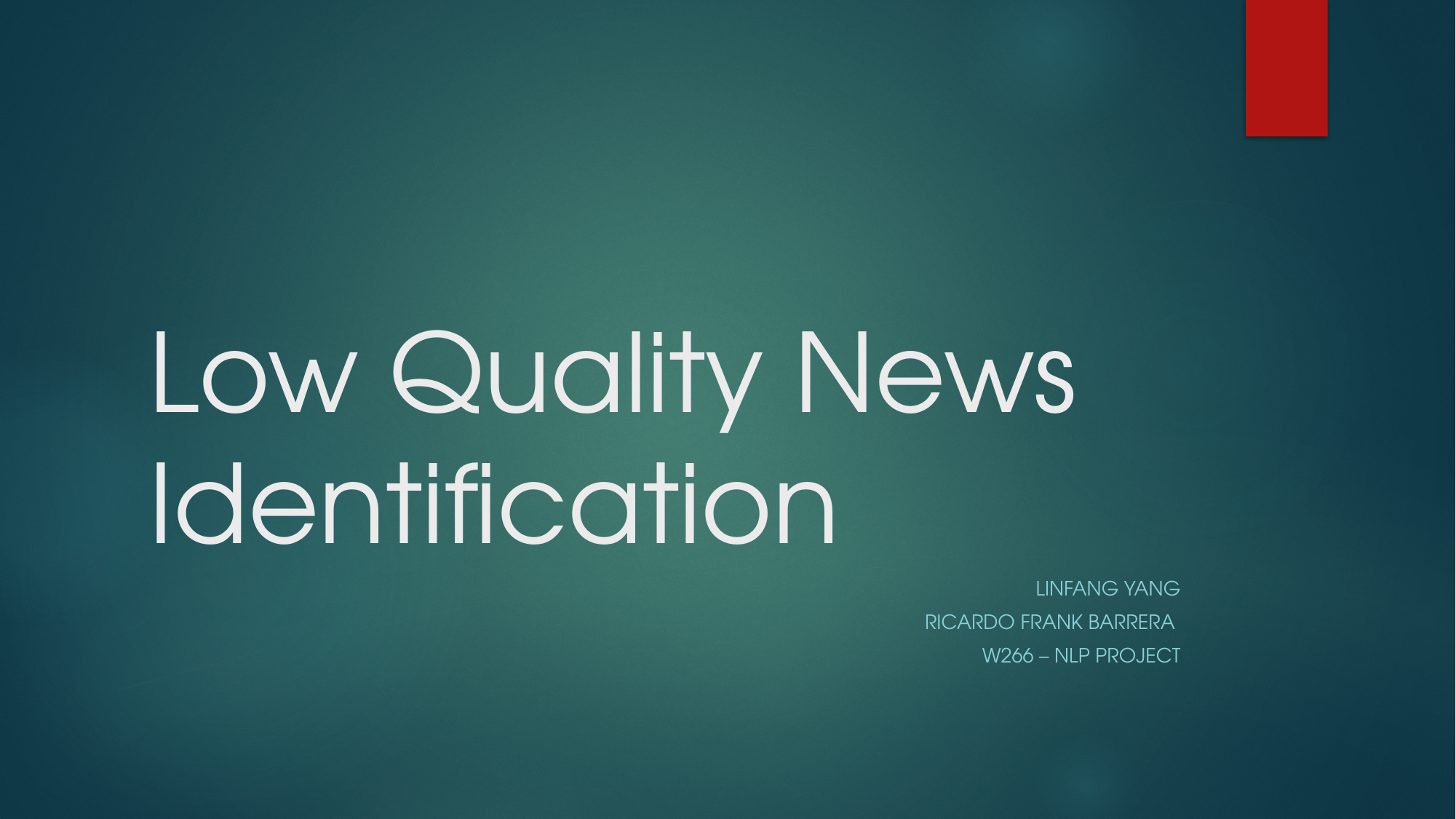

# Low Quality News Identification
Linfang Yang
Ricardo Frank Barrera
W266 – NLP Project